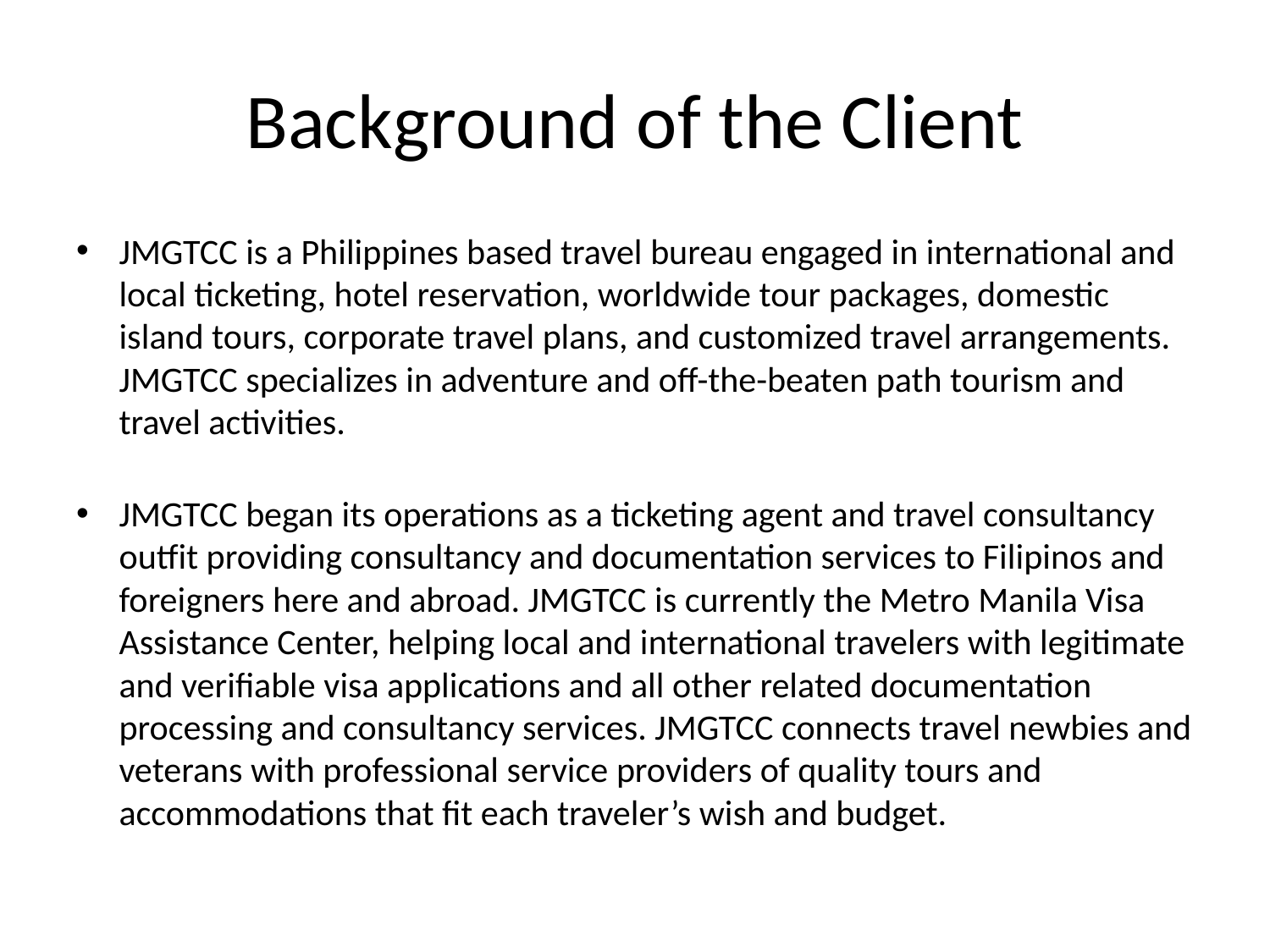

# Background of the Client
JMGTCC is a Philippines based travel bureau engaged in international and local ticketing, hotel reservation, worldwide tour packages, domestic island tours, corporate travel plans, and customized travel arrangements. JMGTCC specializes in adventure and off-the-beaten path tourism and travel activities.
JMGTCC began its operations as a ticketing agent and travel consultancy outfit providing consultancy and documentation services to Filipinos and foreigners here and abroad. JMGTCC is currently the Metro Manila Visa Assistance Center, helping local and international travelers with legitimate and verifiable visa applications and all other related documentation processing and consultancy services. JMGTCC connects travel newbies and veterans with professional service providers of quality tours and accommodations that fit each traveler’s wish and budget.